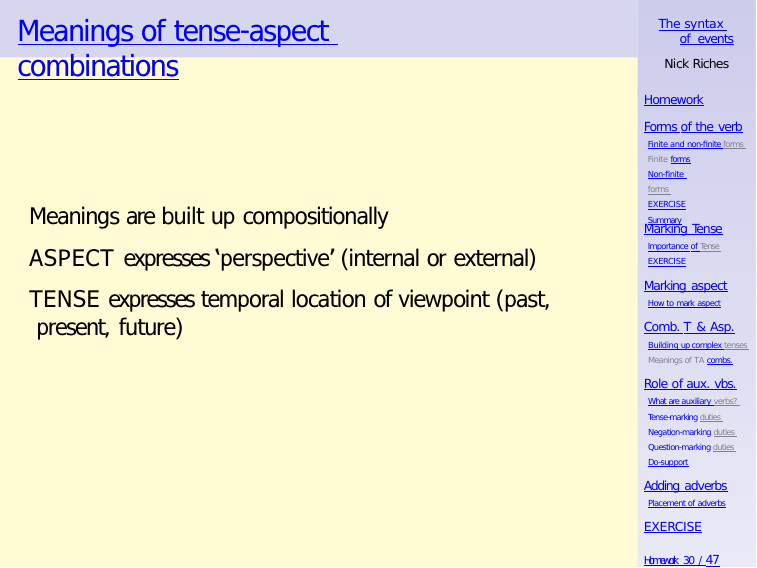

# Meanings of tense-aspect combinations
The syntax of  events
Nick Riches

Homework
Forms of the verb
Finite and non-finite forms  Finite forms
Non-finite forms  EXERCISE
Summary
Meanings are built up compositionally
ASPECT expresses ‘perspective’ (internal or external)
TENSE expresses temporal location of viewpoint (past,  present, future)
Marking Tense
Importance of Tense  EXERCISE
Marking aspect
How to mark aspect
Comb. T & Asp.
Building up complex tenses  Meanings of TA combs.
Role of aux. vbs.
What are auxiliary verbs?  Tense-marking duties  Negation-marking duties  Question-marking duties  Do-support

Adding adverbs
Placement of adverbs

EXERCISE

Homework 30 / 47